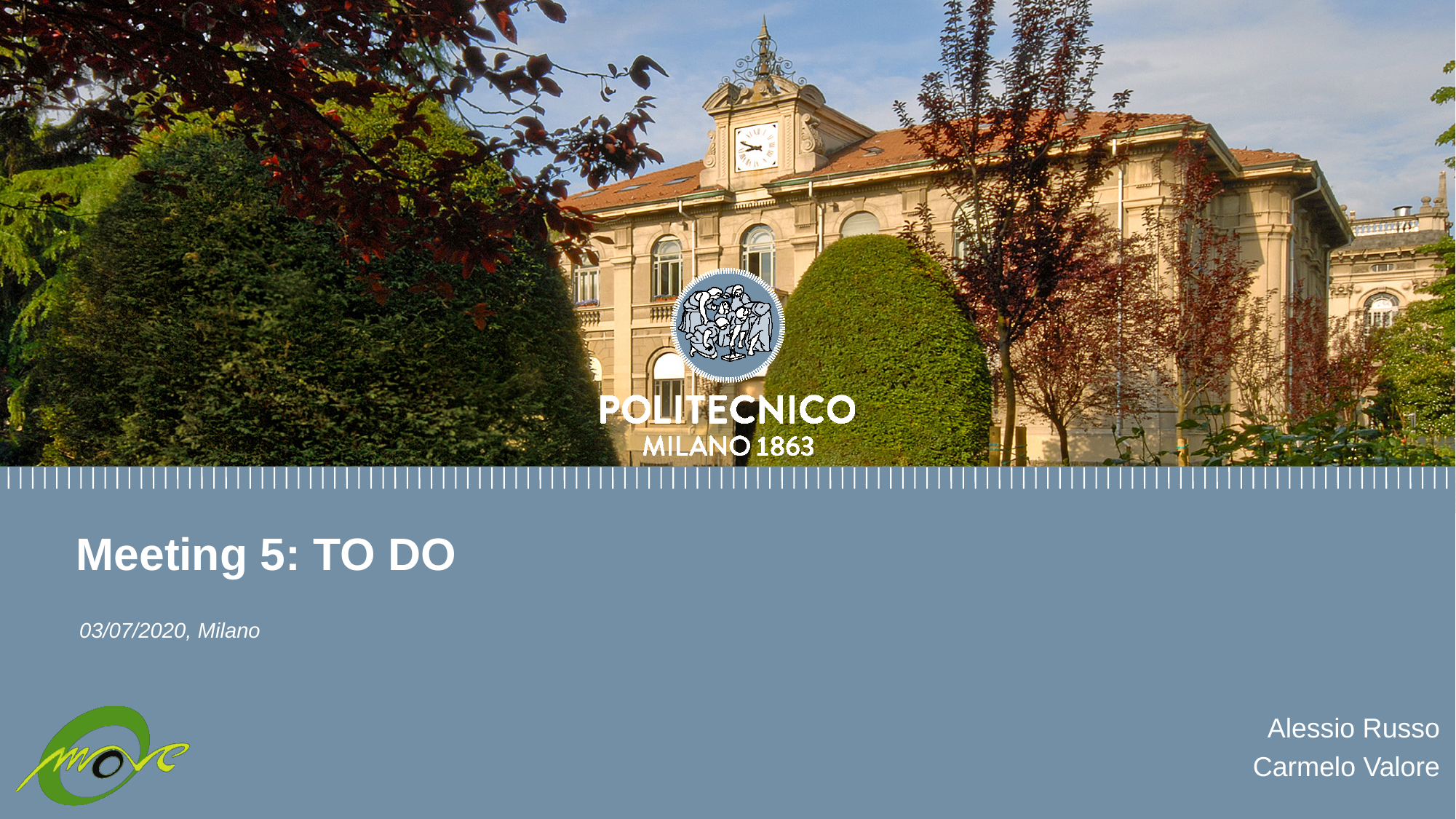

Meeting 5: TO DO
03/07/2020, Milano

Alessio Russo
Carmelo Valore